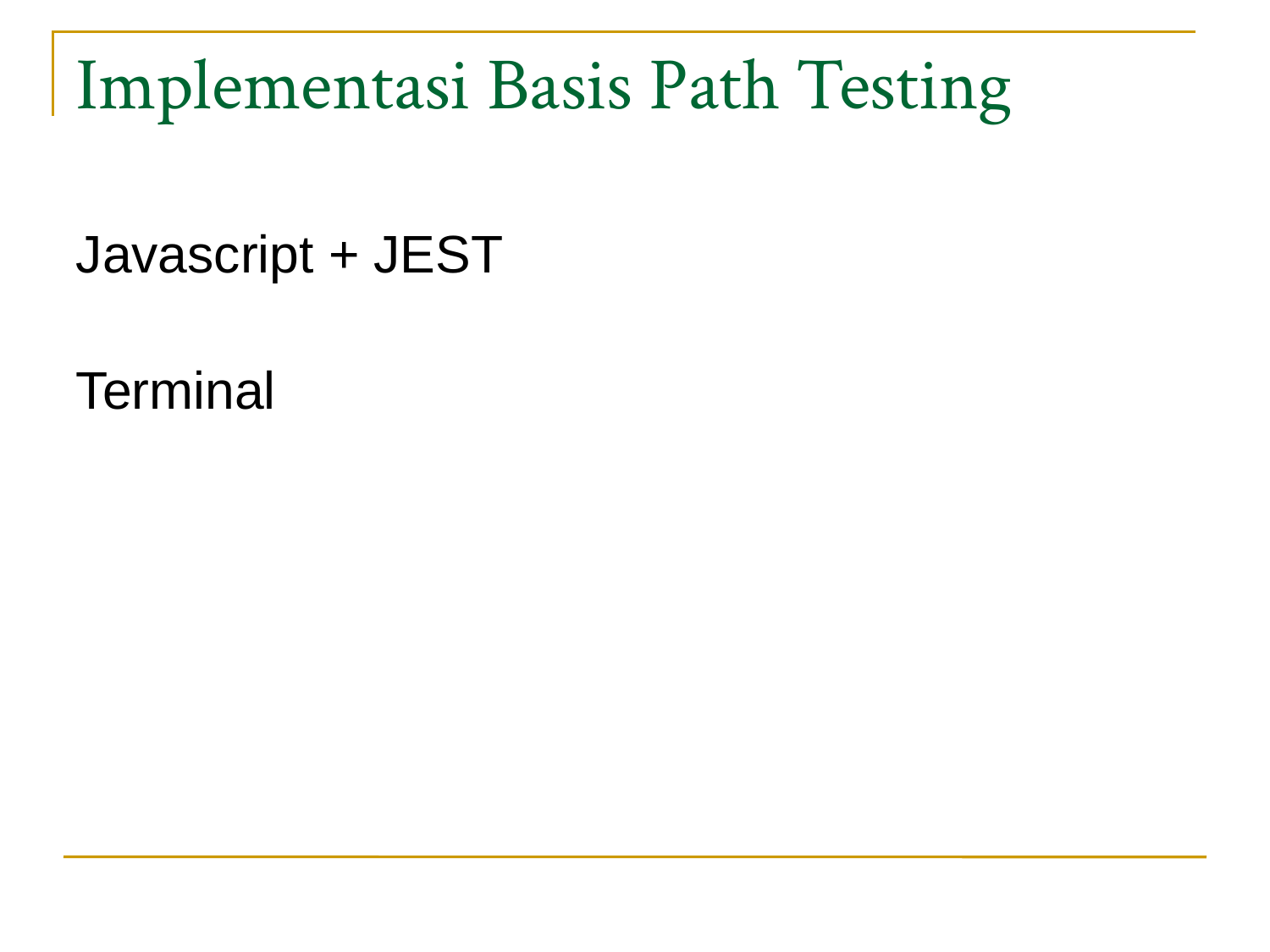

# Implementasi Basis Path Testing
Javascript + JEST

Terminal